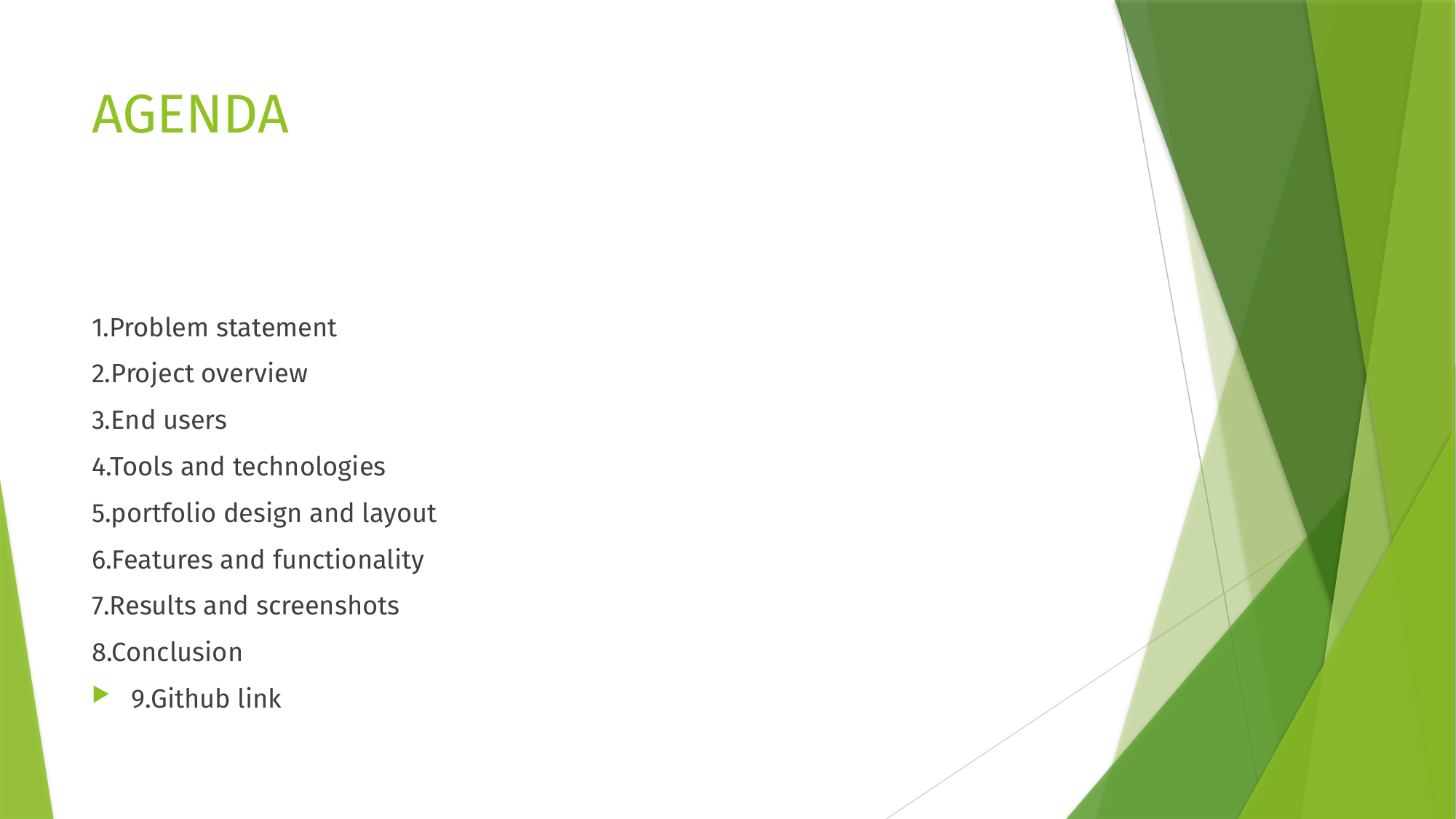

# AGENDA

1.Problem statement
2.Project overview
3.End users
4.Tools and technologies
5.portfolio design and layout
6.Features and functionality
7.Results and screenshots
8.Conclusion
9.Github link